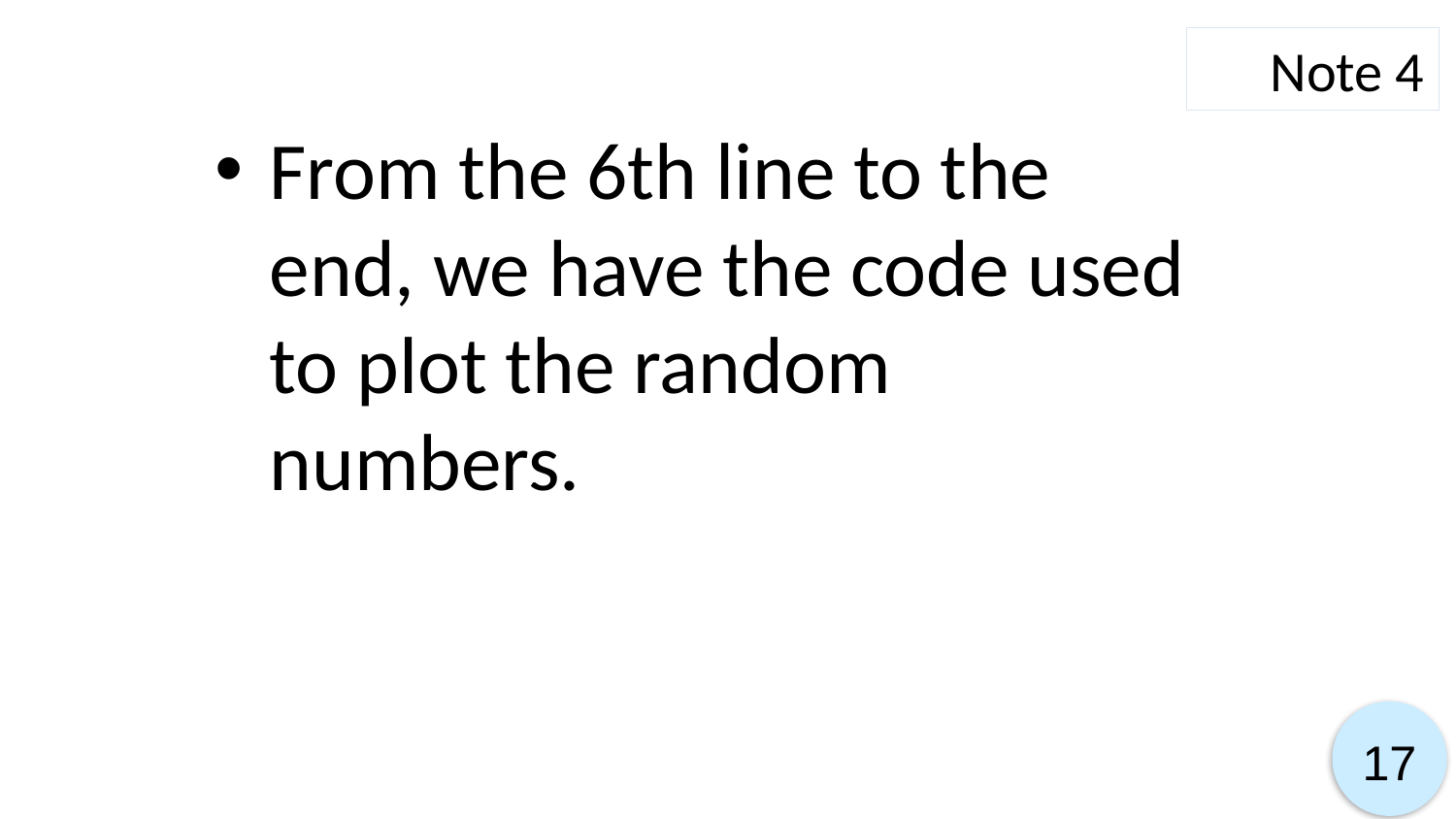

Note 4
From the 6th line to the end, we have the code used to plot the random numbers.
17
17